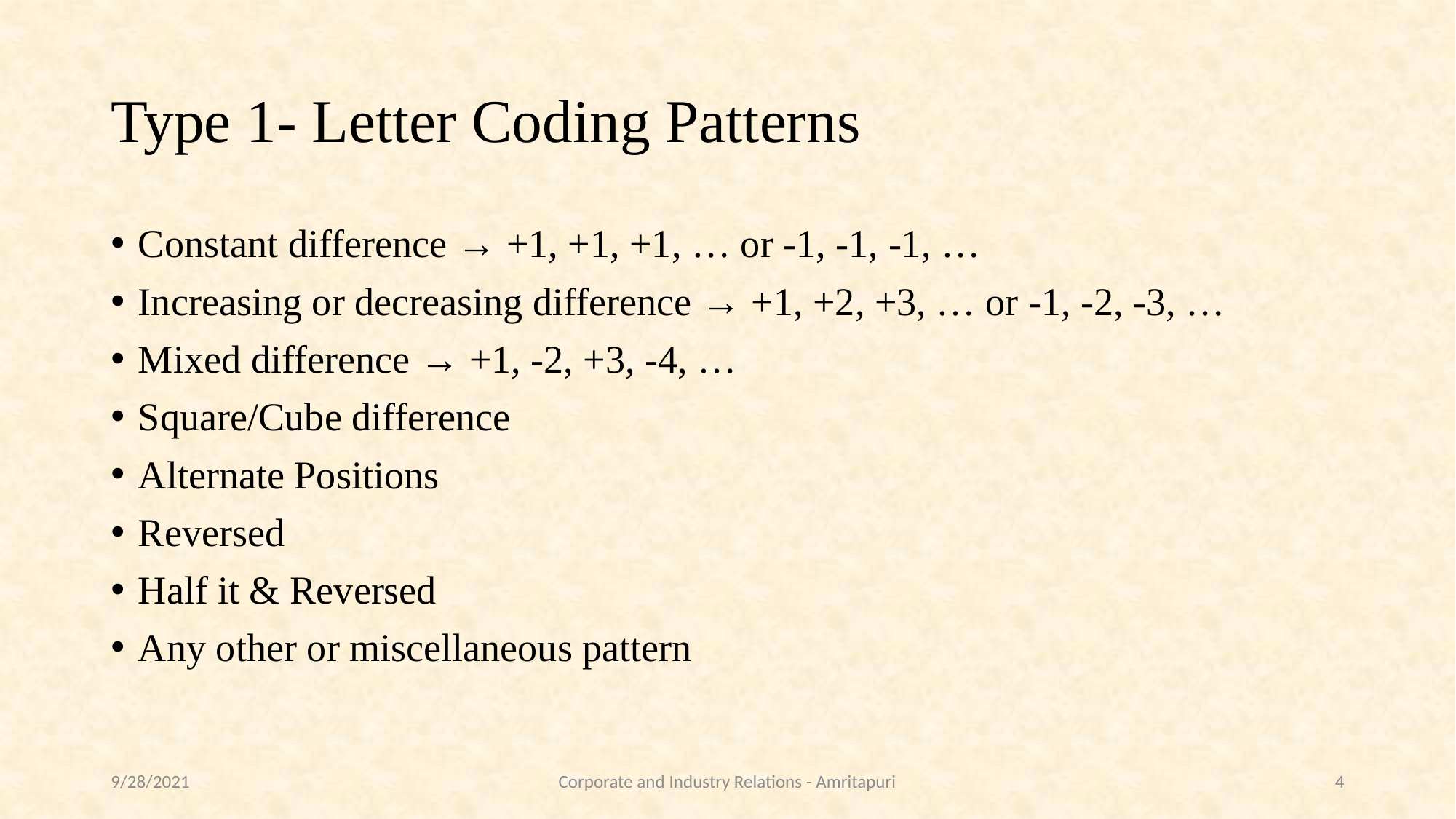

# Type 1- Letter Coding Patterns
Constant difference → +1, +1, +1, … or -1, -1, -1, …
Increasing or decreasing difference → +1, +2, +3, … or -1, -2, -3, …
Mixed difference → +1, -2, +3, -4, …
Square/Cube difference
Alternate Positions
Reversed
Half it & Reversed
Any other or miscellaneous pattern

9/28/2021
Corporate and Industry Relations - Amritapuri
4